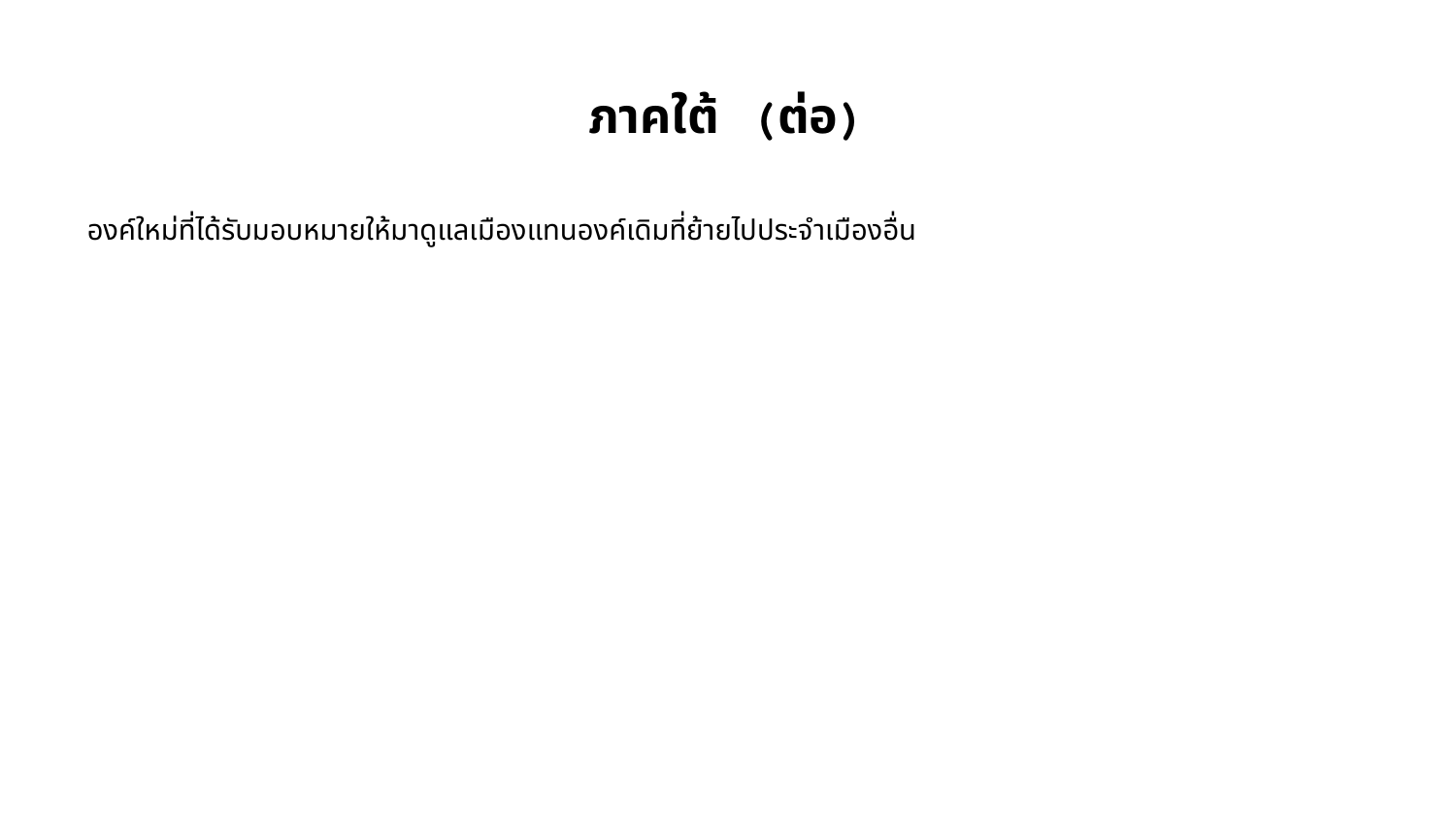

ภาคใต้ (ต่อ)
องค์ใหม่ที่ได้รับมอบหมายให้มาดูแลเมืองแทนองค์เดิมที่ย้ายไปประจำเมืองอื่น